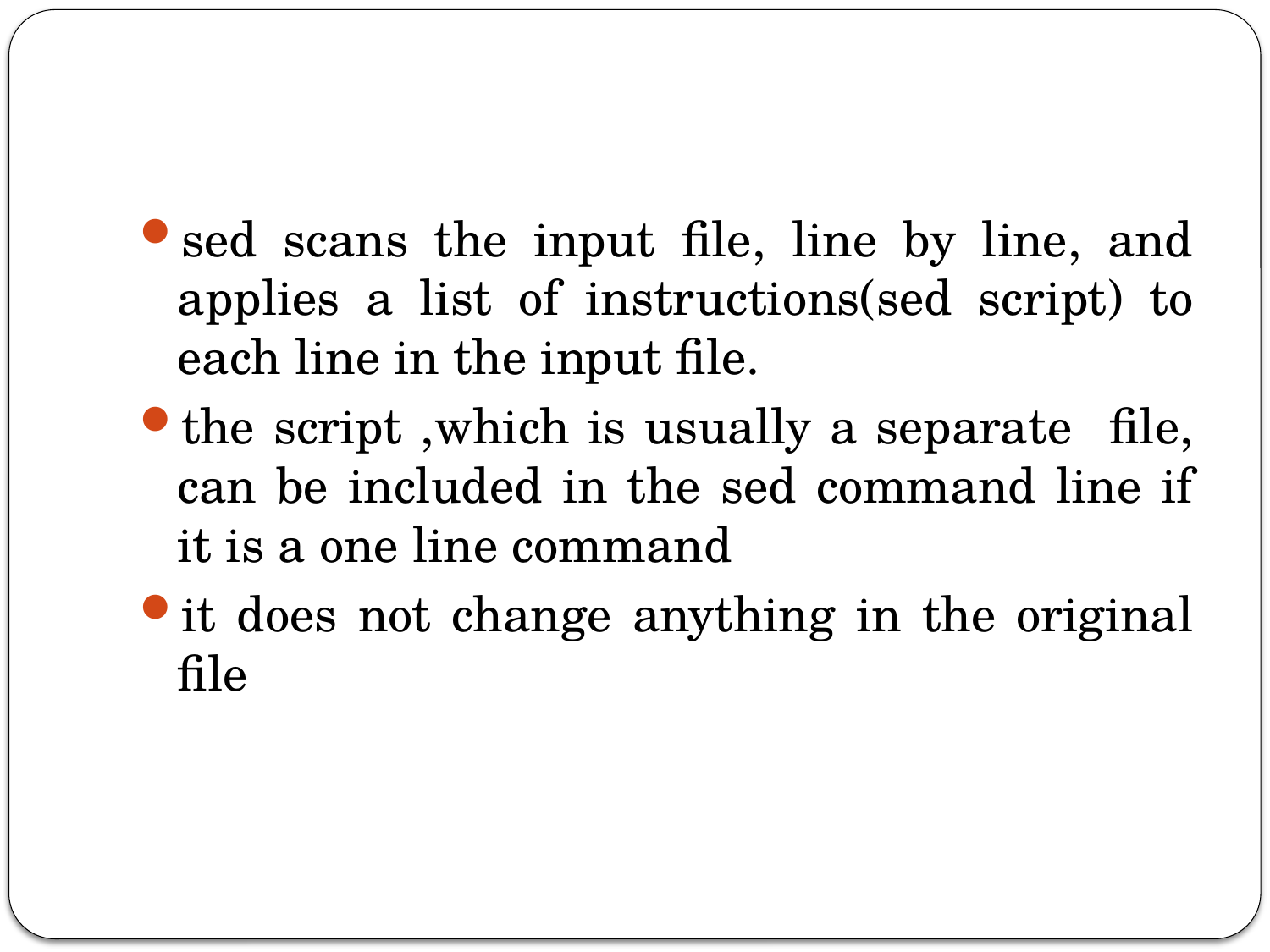

#
sed scans the input file, line by line, and applies a list of instructions(sed script) to each line in the input file.
the script ,which is usually a separate  file, can be included in the sed command line if it is a one line command
it does not change anything in the original file